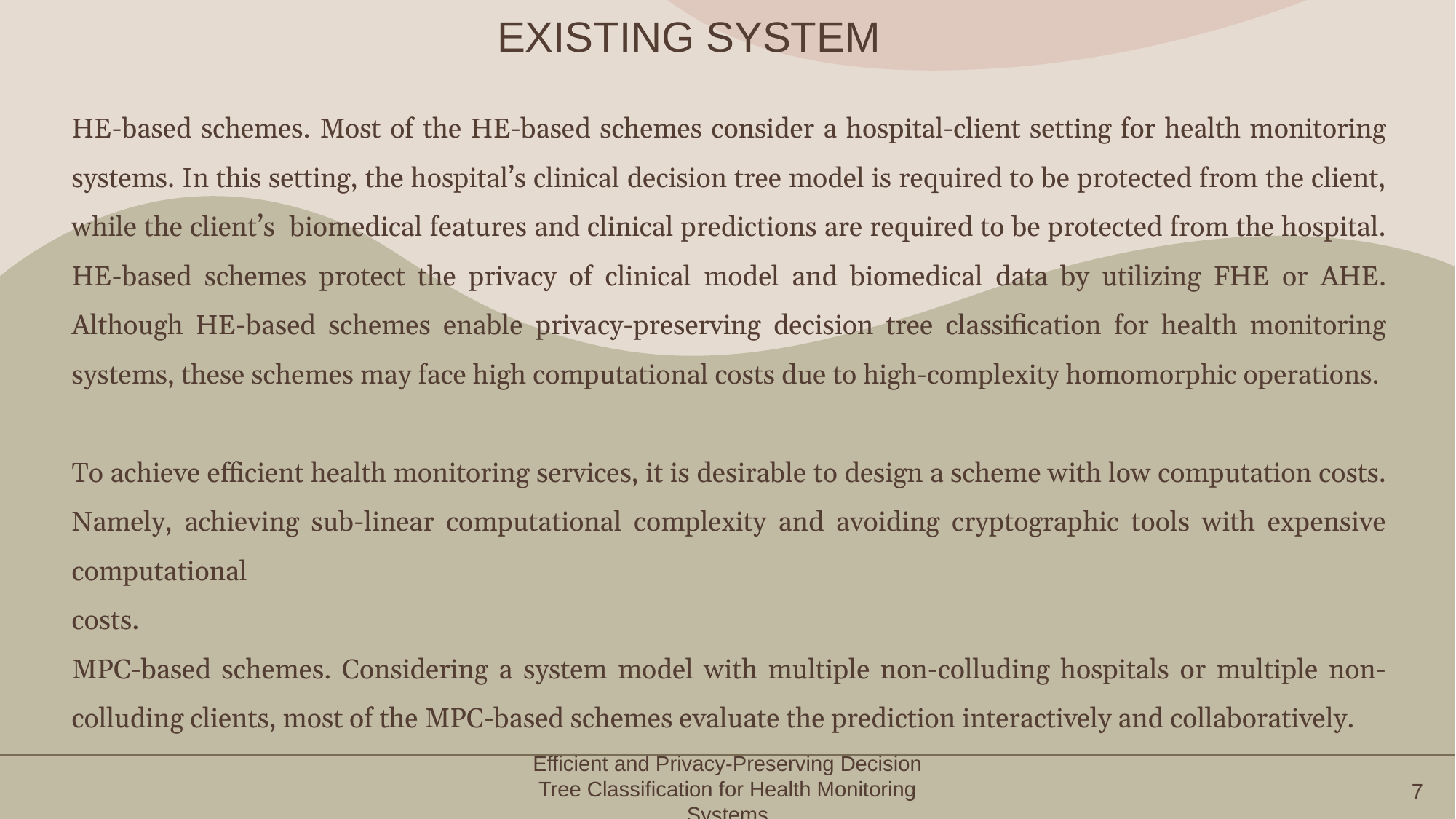

# EXISTING SYSTEM
HE-based schemes. Most of the HE-based schemes consider a hospital-client setting for health monitoring systems. In this setting, the hospital’s clinical decision tree model is required to be protected from the client, while the client’s  biomedical features and clinical predictions are required to be protected from the hospital. HE-based schemes protect the privacy of clinical model and biomedical data by utilizing FHE or AHE. Although HE-based schemes enable privacy-preserving decision tree classification for health monitoring systems, these schemes may face high computational costs due to high-complexity homomorphic operations.

To achieve efficient health monitoring services, it is desirable to design a scheme with low computation costs. Namely, achieving sub-linear computational complexity and avoiding cryptographic tools with expensive computational
costs.
MPC-based schemes. Considering a system model with multiple non-colluding hospitals or multiple non-colluding clients, most of the MPC-based schemes evaluate the prediction interactively and collaboratively.
Efficient and Privacy-Preserving Decision Tree Classification for Health Monitoring Systems

7